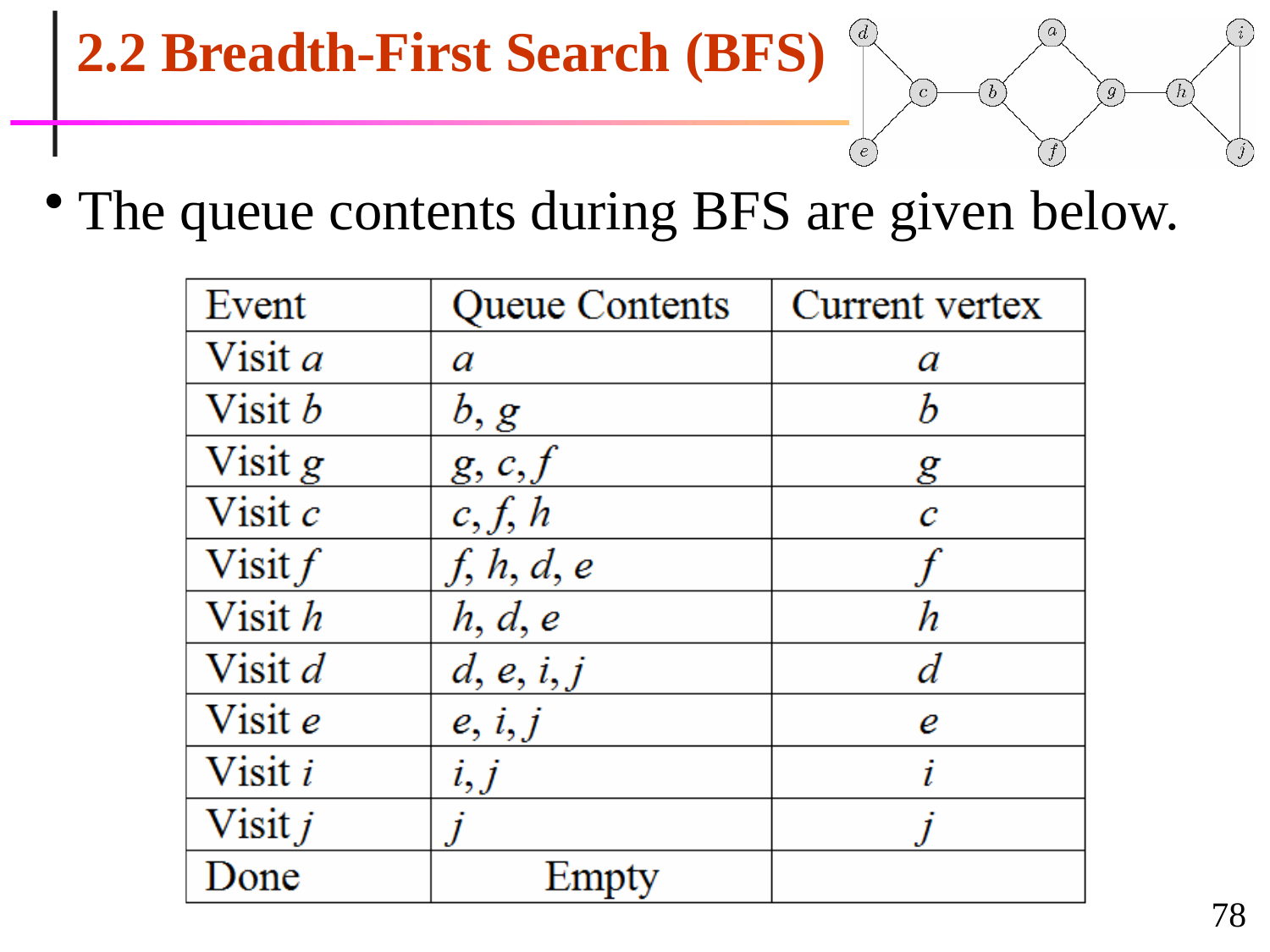

# 2.2 Breadth-First Search (BFS)

The queue contents during BFS are given below.

78